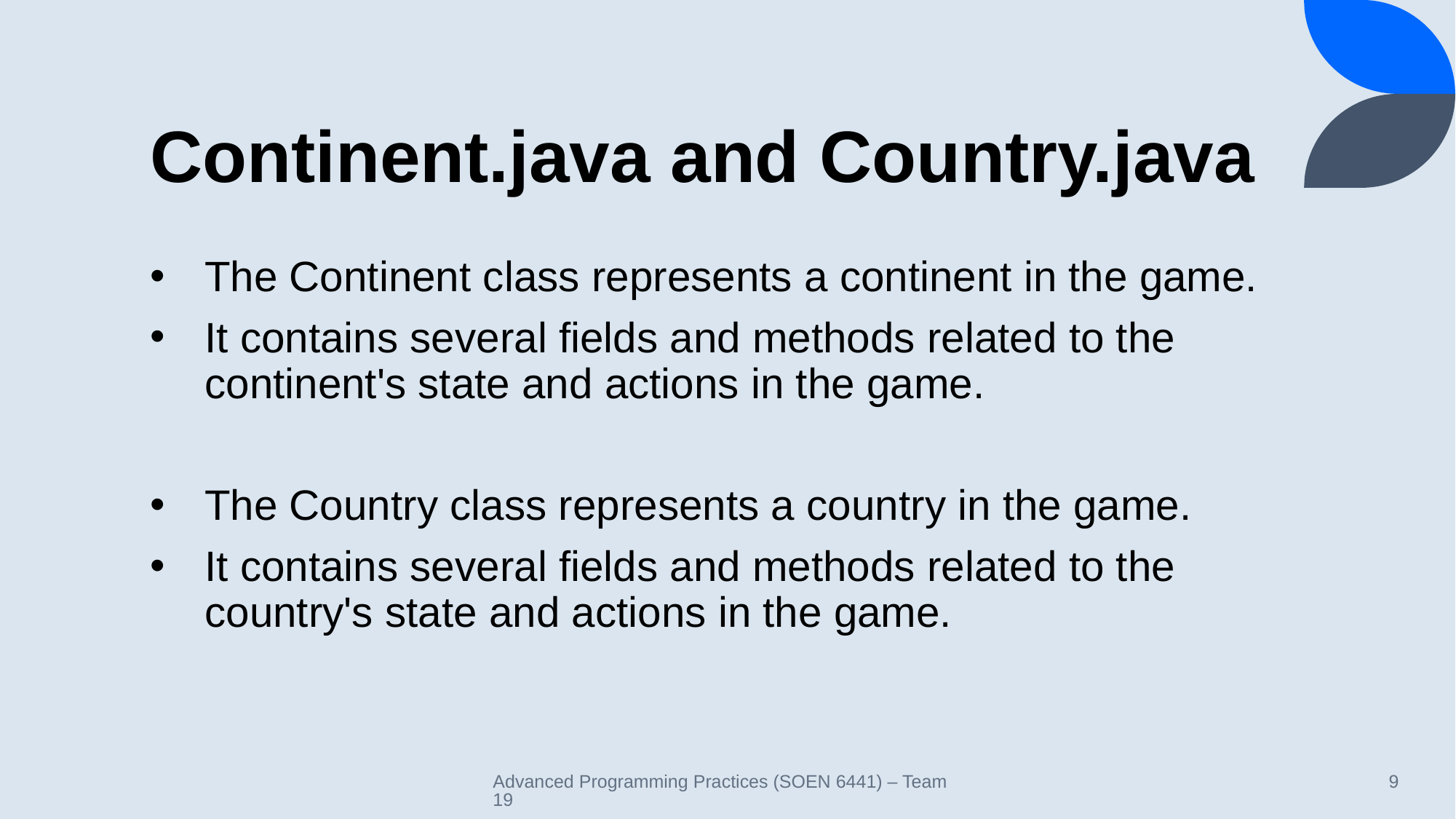

# Continent.java and Country.java
The Continent class represents a continent in the game.
It contains several fields and methods related to the continent's state and actions in the game.

The Country class represents a country in the game.
It contains several fields and methods related to the country's state and actions in the game.

Advanced Programming Practices (SOEN 6441) – Team 19
9